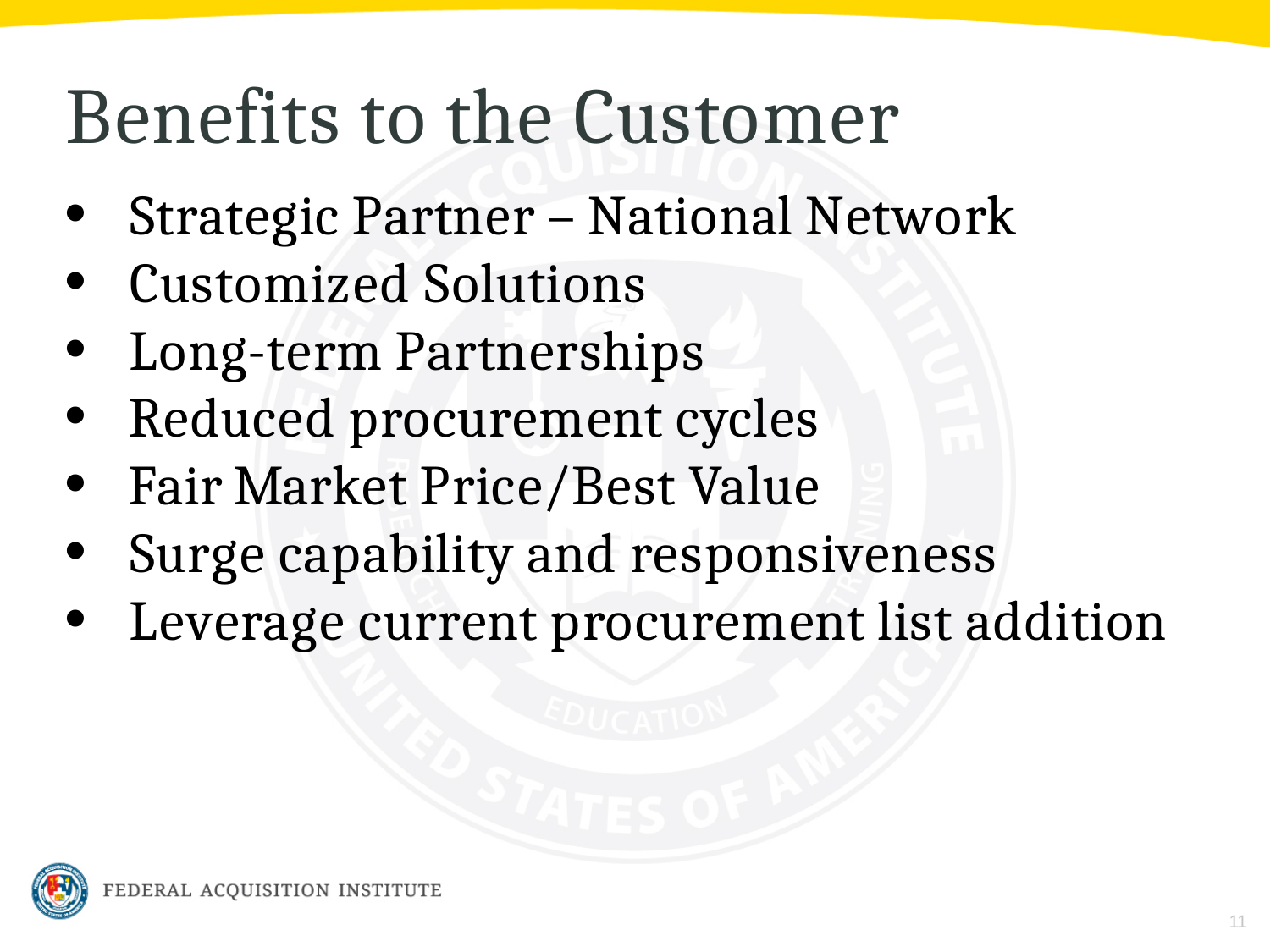

# Benefits to the Customer
Strategic Partner – National Network
Customized Solutions
Long-term Partnerships
Reduced procurement cycles
Fair Market Price/Best Value
Surge capability and responsiveness
Leverage current procurement list addition
11